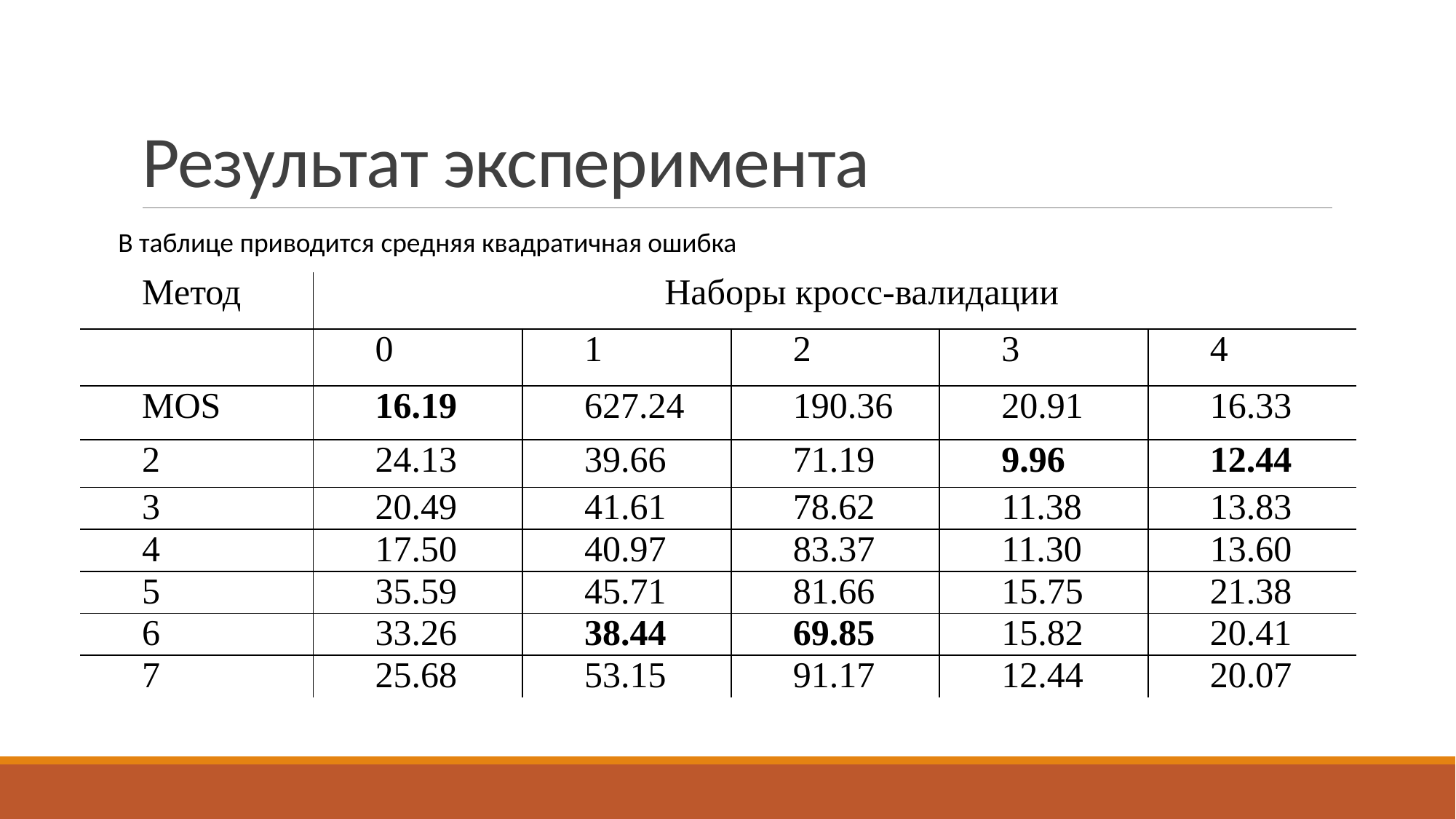

# Результат эксперимента
В таблице приводится средняя квадратичная ошибка
| Метод | Наборы кросс-валидации |  |  |  |  |
| --- | --- | --- | --- | --- | --- |
|  | 0 | 1 | 2 | 3 | 4 |
| MOS | 16.19 | 627.24 | 190.36 | 20.91 | 16.33 |
| 2 | 24.13 | 39.66 | 71.19 | 9.96 | 12.44 |
| 3 | 20.49 | 41.61 | 78.62 | 11.38 | 13.83 |
| 4 | 17.50 | 40.97 | 83.37 | 11.30 | 13.60 |
| 5 | 35.59 | 45.71 | 81.66 | 15.75 | 21.38 |
| 6 | 33.26 | 38.44 | 69.85 | 15.82 | 20.41 |
| 7 | 25.68 | 53.15 | 91.17 | 12.44 | 20.07 |